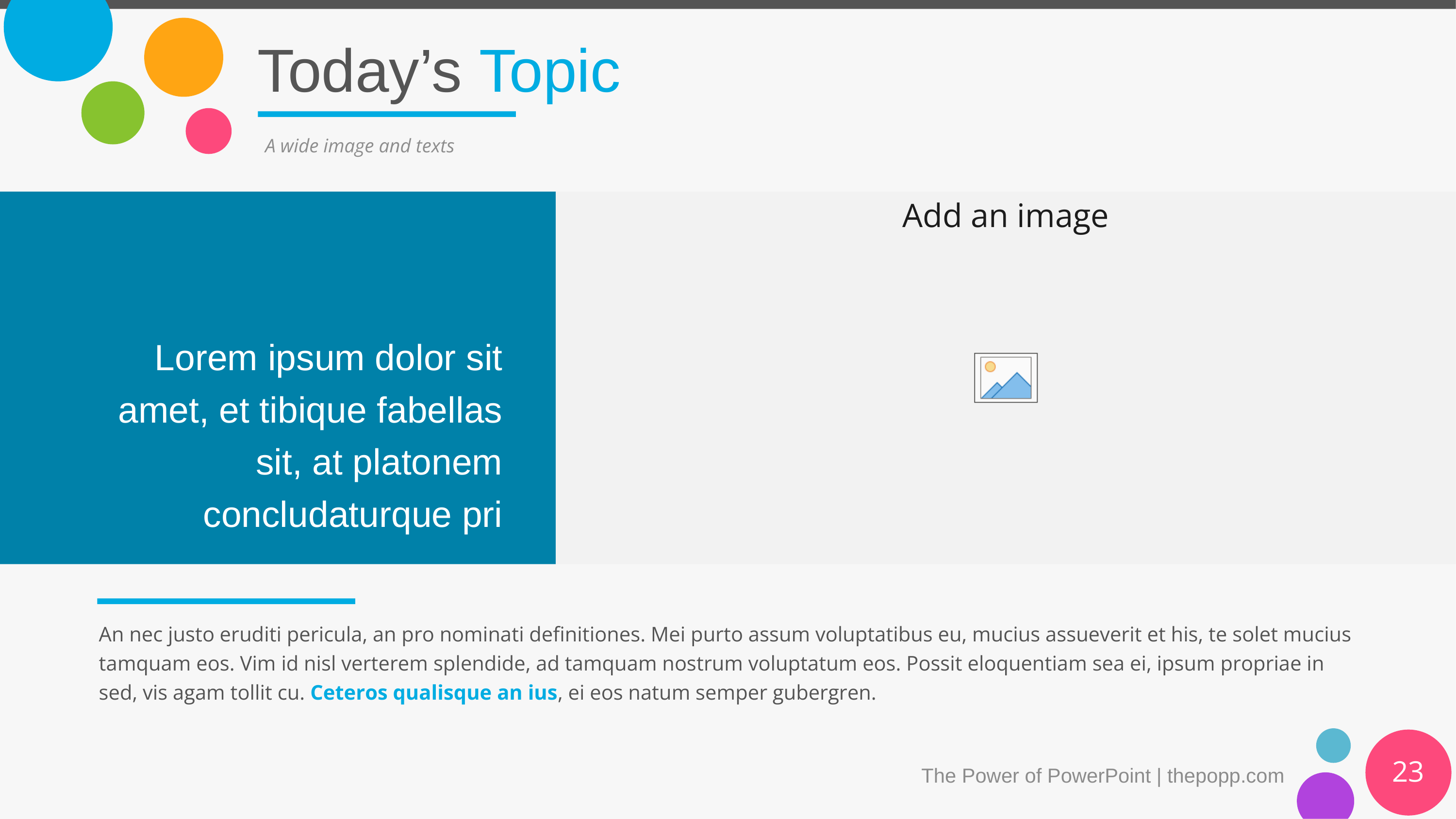

# Today’s Topic
A wide image and texts

Lorem ipsum dolor sit amet, et tibique fabellas sit, at platonem concludaturque pri
An nec justo eruditi pericula, an pro nominati definitiones. Mei purto assum voluptatibus eu, mucius assueverit et his, te solet mucius tamquam eos. Vim id nisl verterem splendide, ad tamquam nostrum voluptatum eos. Possit eloquentiam sea ei, ipsum propriae in sed, vis agam tollit cu. Ceteros qualisque an ius, ei eos natum semper gubergren.
23
The Power of PowerPoint | thepopp.com